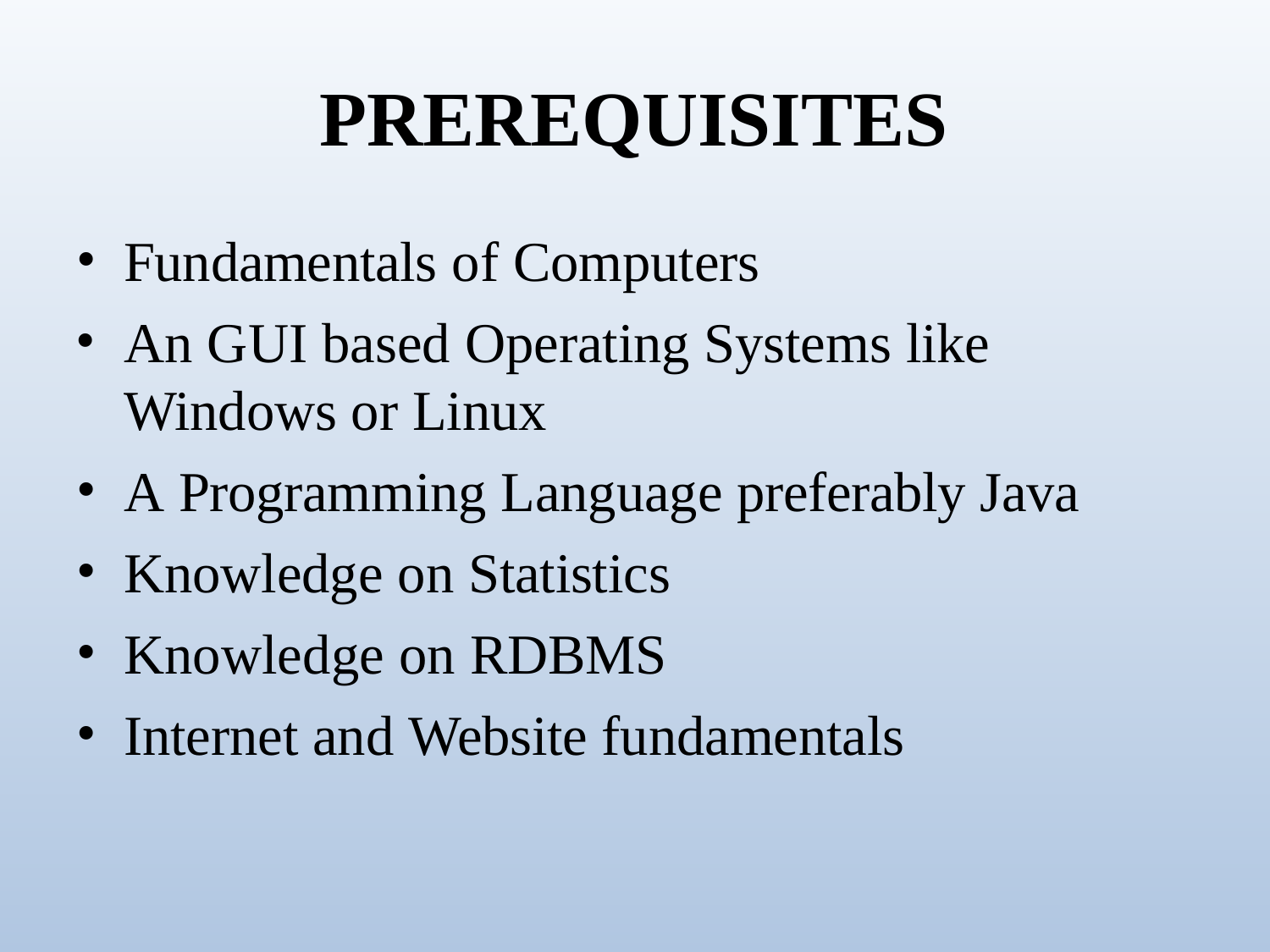

# PREREQUISITES
Fundamentals of Computers
An GUI based Operating Systems like Windows or Linux
A Programming Language preferably Java
Knowledge on Statistics
Knowledge on RDBMS
Internet and Website fundamentals